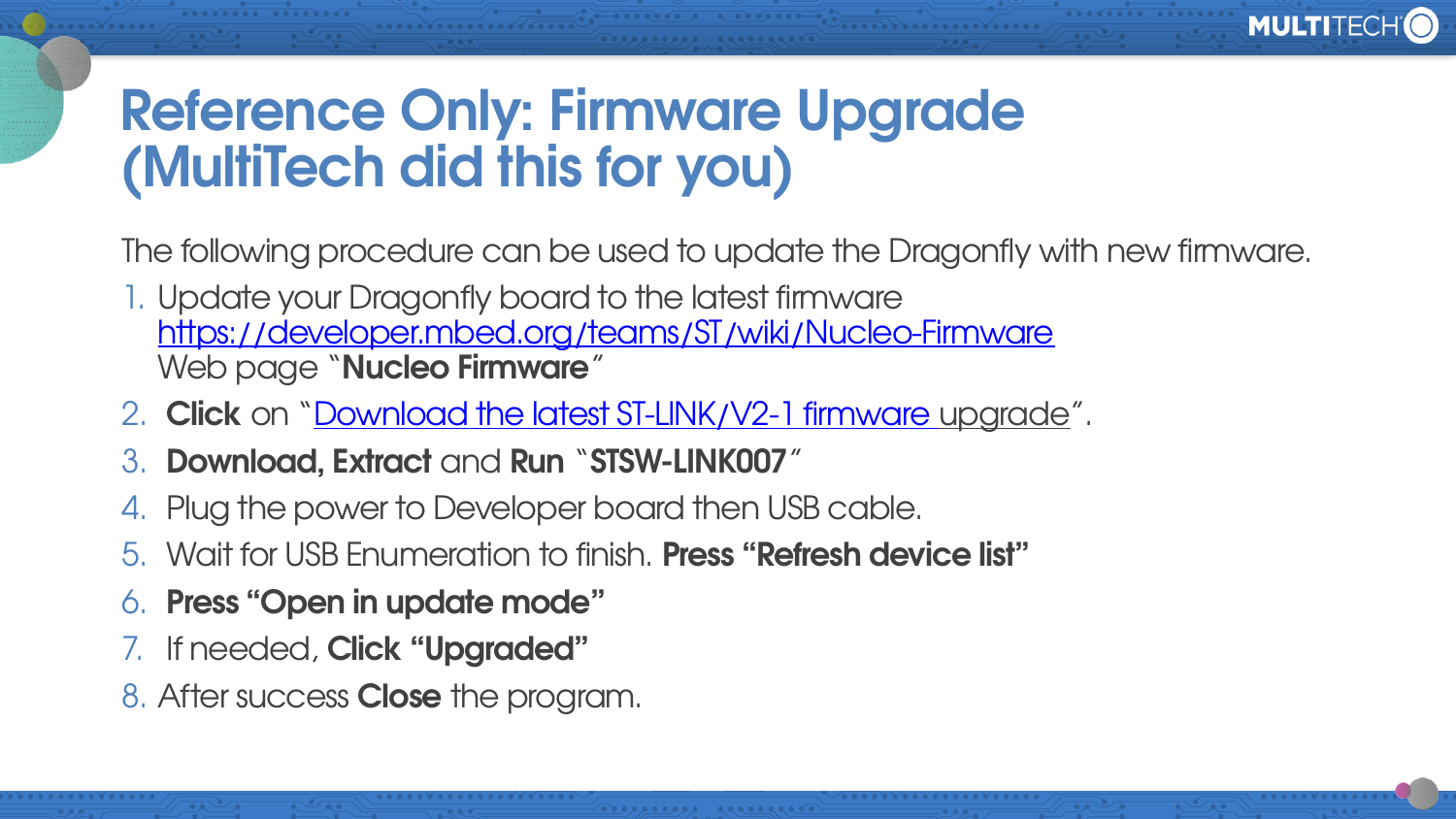

# Reference Only: Firmware Upgrade (MultiTech did this for you)
The following procedure can be used to update the Dragonfly with new firmware.
Update your Dragonfly board to the latest firmware
https://developer.mbed.org/teams/ST/wiki/Nucleo-Firmware
Web page “Nucleo Firmware”
 Click on “Download the latest ST-LINK/V2-1 firmware upgrade”.
 Download, Extract and Run “STSW-LINK007”
 Plug the power to Developer board then USB cable.
 Wait for USB Enumeration to finish. Press “Refresh device list”
 Press “Open in update mode”
 If needed, Click “Upgraded”
After success Close the program.